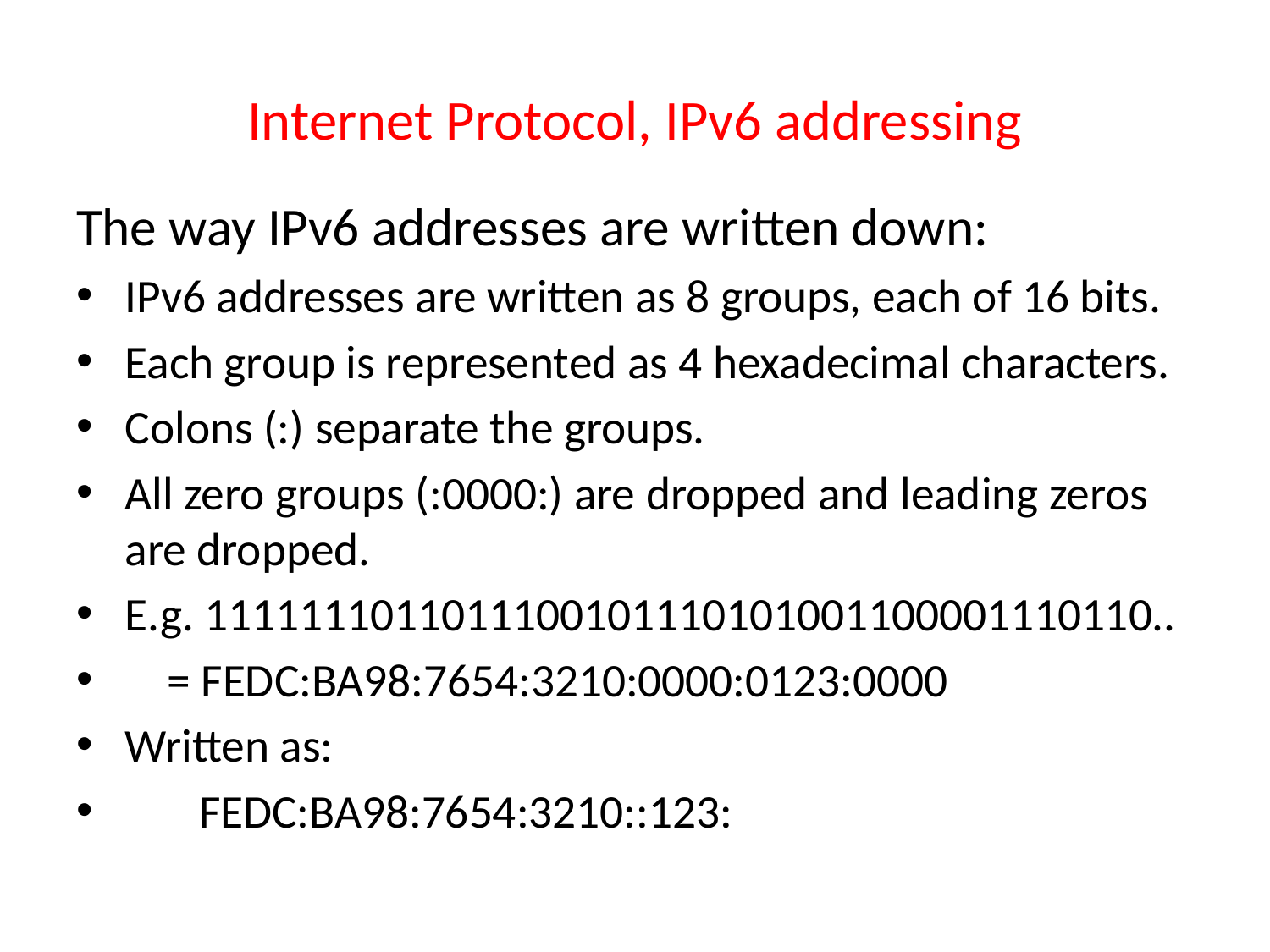

# Internet Protocol, IPv6 addressing
The way IPv6 addresses are written down:
IPv6 addresses are written as 8 groups, each of 16 bits.
Each group is represented as 4 hexadecimal characters.
Colons (:) separate the groups.
All zero groups (:0000:) are dropped and leading zeros are dropped.
E.g. 1111111011011100101110101001100001110110..
    = FEDC:BA98:7654:3210:0000:0123:0000
Written as:
       FEDC:BA98:7654:3210::123: